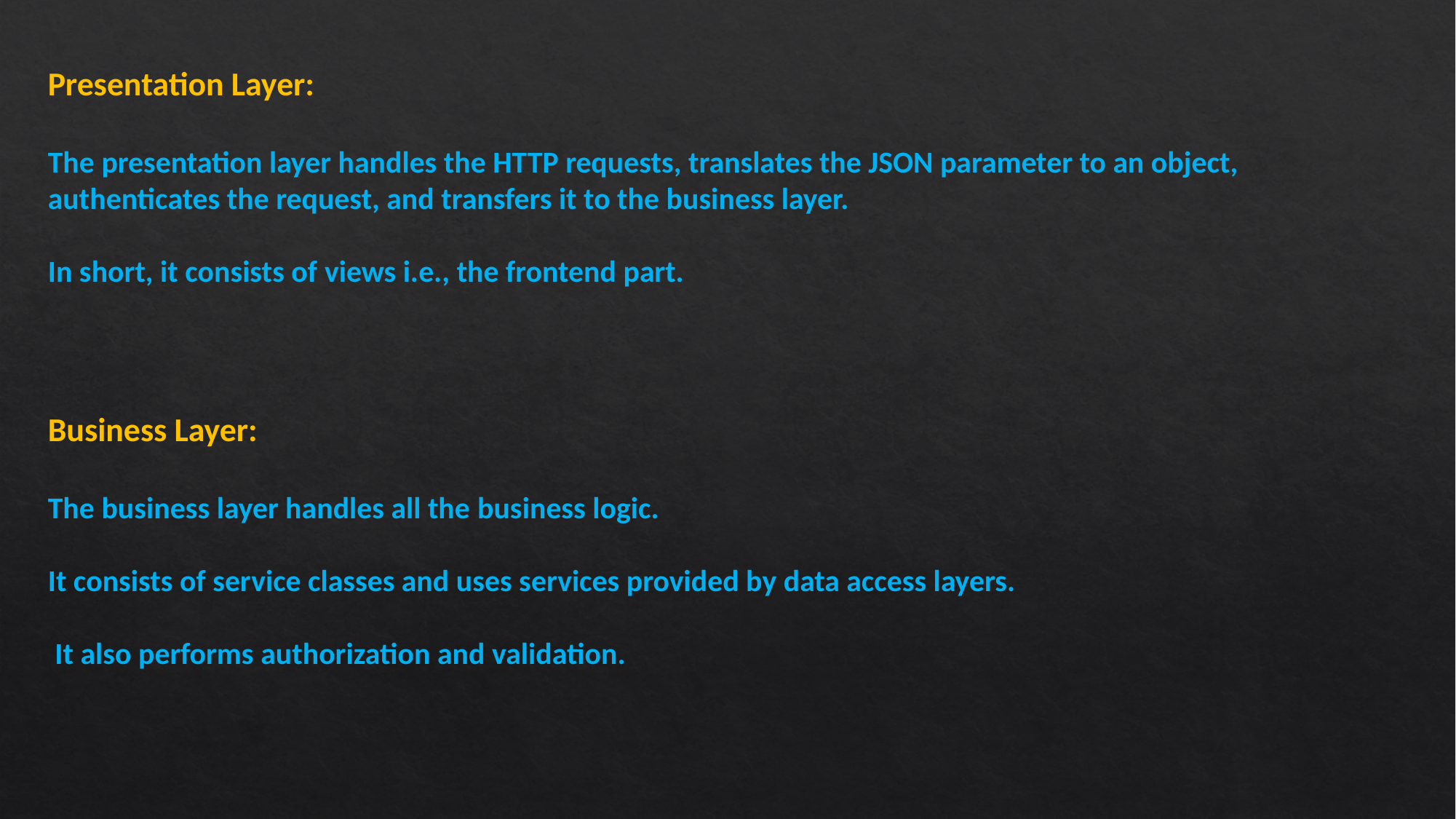

Presentation Layer:

The presentation layer handles the HTTP requests, translates the JSON parameter to an object, authenticates the request, and transfers it to the business layer.

In short, it consists of views i.e., the frontend part.

Business Layer:

The business layer handles all the business logic.

It consists of service classes and uses services provided by data access layers.

 It also performs authorization and validation.